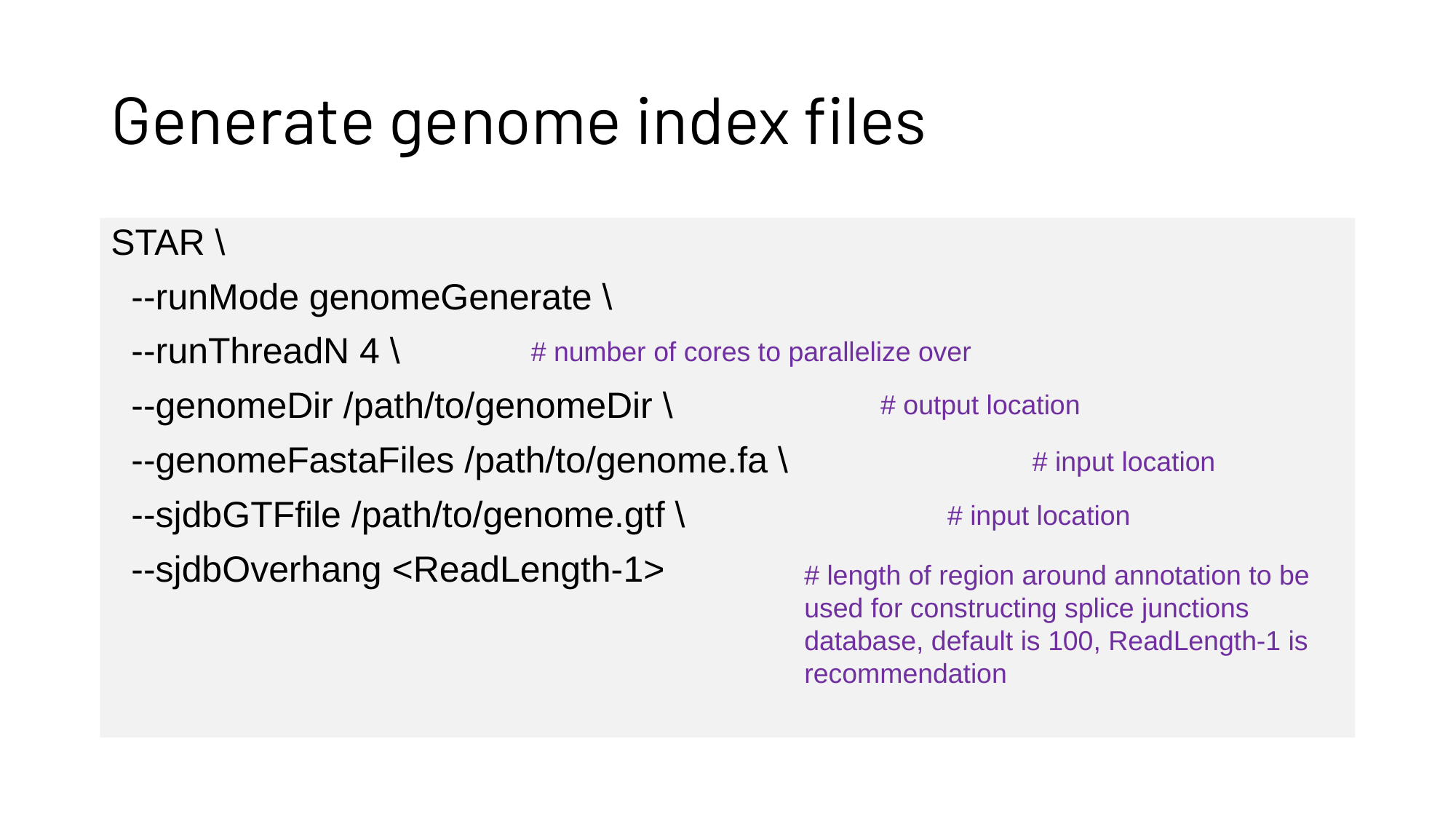

# Generate genome index files
STAR \
  --runMode genomeGenerate \
  --runThreadN 4 \
  --genomeDir /path/to/genomeDir \
  --genomeFastaFiles /path/to/genome.fa \
  --sjdbGTFfile /path/to/genome.gtf \
  --sjdbOverhang <ReadLength-1>
# number of cores to parallelize over
# output location
# input location
# input location
# length of region around annotation to be used for constructing splice junctions database, default is 100, ReadLength-1 is recommendation